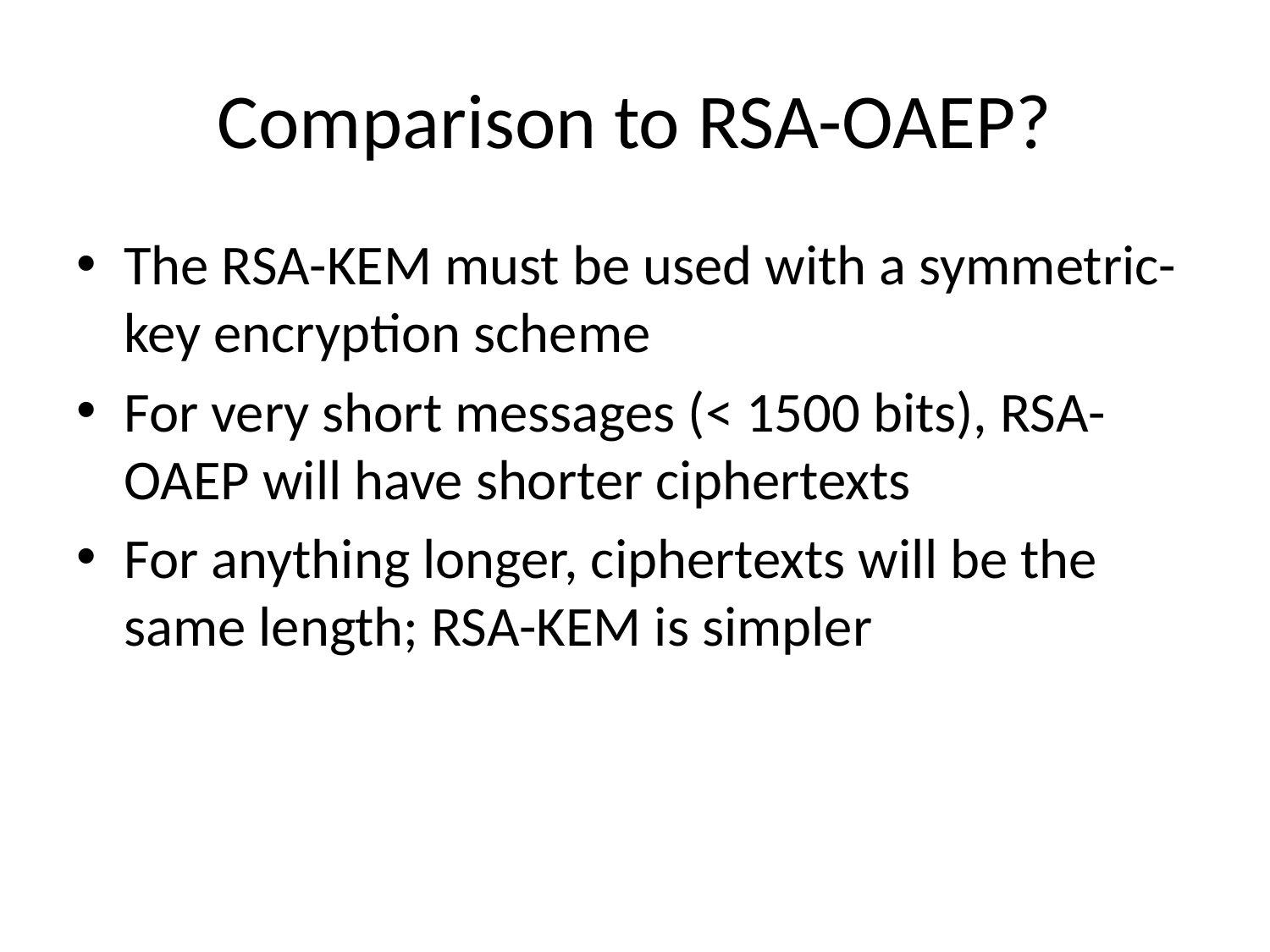

# Comparison to RSA-OAEP?
The RSA-KEM must be used with a symmetric-key encryption scheme
For very short messages (< 1500 bits), RSA-OAEP will have shorter ciphertexts
For anything longer, ciphertexts will be the same length; RSA-KEM is simpler